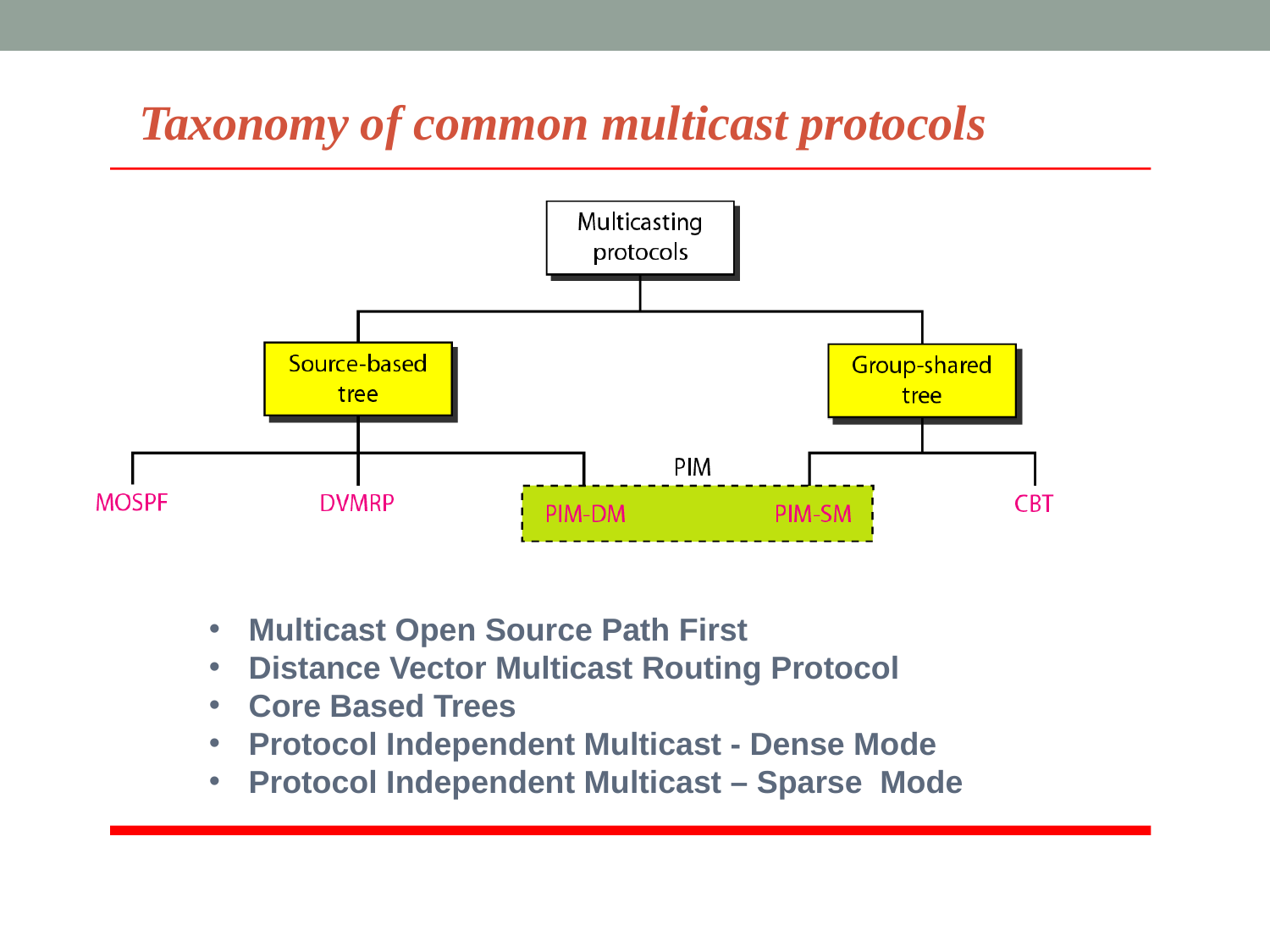

# Taxonomy of common multicast protocols

Multicast Open Source Path First
Distance Vector Multicast Routing Protocol
Core Based Trees
Protocol Independent Multicast - Dense Mode
Protocol Independent Multicast – Sparse  Mode